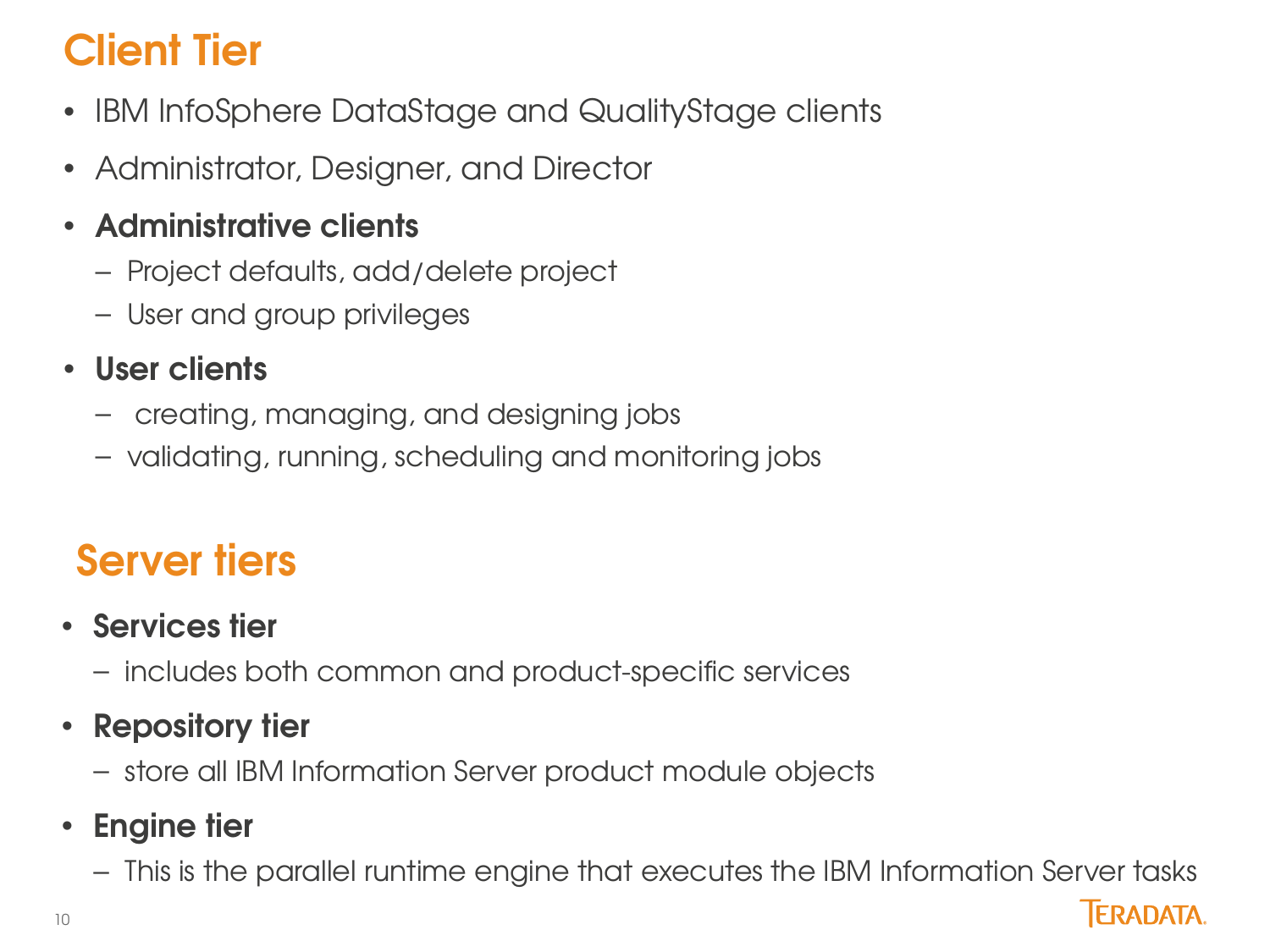

# Client Tier
IBM InfoSphere DataStage and QualityStage clients
Administrator, Designer, and Director
Administrative clients
Project defaults, add/delete project
User and group privileges
User clients
 creating, managing, and designing jobs
validating, running, scheduling and monitoring jobs
Server tiers
Services tier
includes both common and product-specific services
Repository tier
store all IBM Information Server product module objects
Engine tier
This is the parallel runtime engine that executes the IBM Information Server tasks